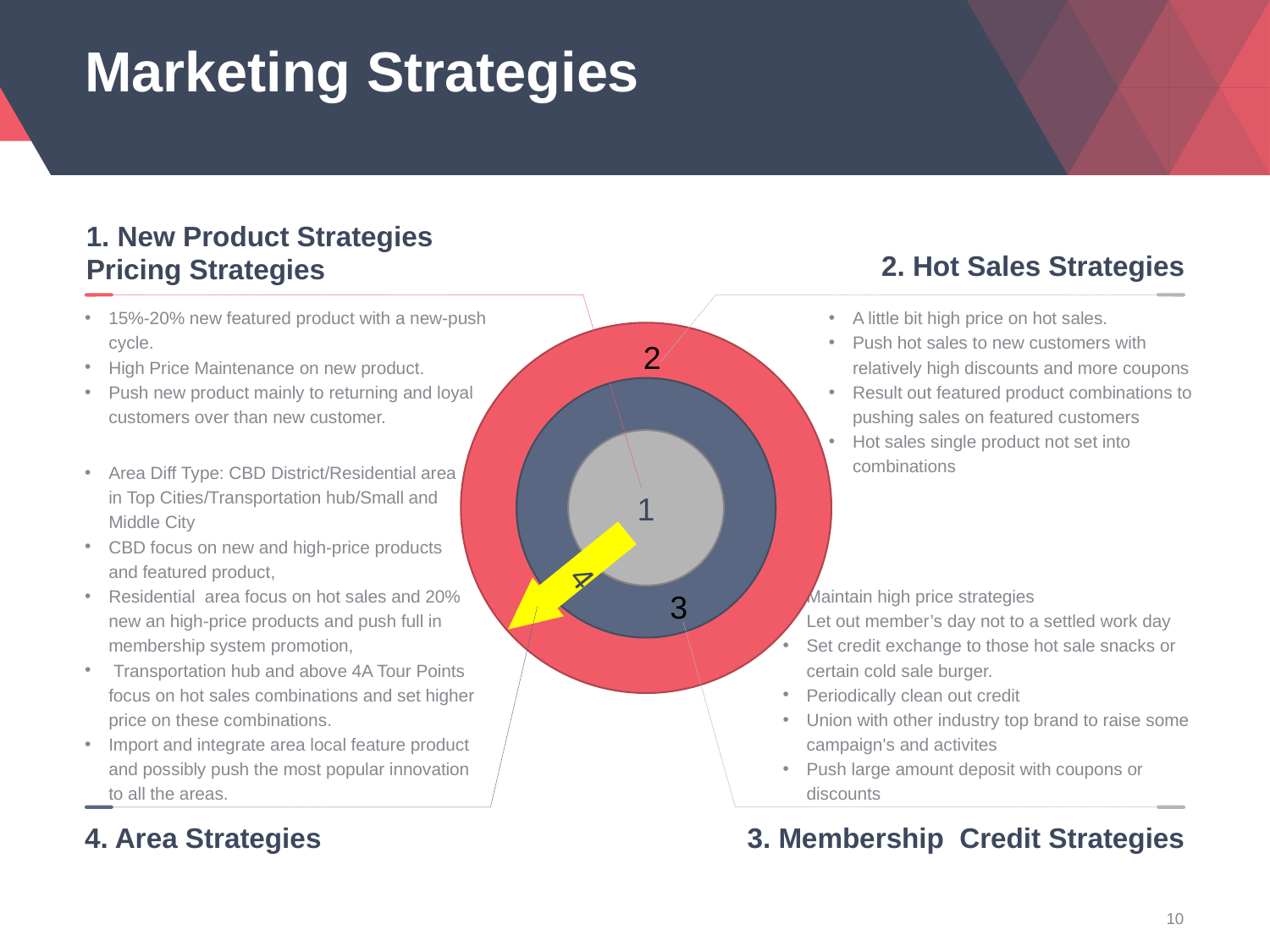

# Marketing Strategies

1. New Product Strategies
Pricing Strategies

15%-20% new featured product with a new-push cycle.
High Price Maintenance on new product.
Push new product mainly to returning and loyal customers over than new customer.

2. Hot Sales Strategies

A little bit high price on hot sales.
Push hot sales to new customers with relatively high discounts and more coupons
Result out featured product combinations to pushing sales on featured customers
Hot sales single product not set into combinations

1
2
4
3
Area Diff Type: CBD District/Residential area in Top Cities/Transportation hub/Small and  Middle City
CBD focus on new and high-price products and featured product,
Residential  area focus on hot sales and 20% new an high-price products and push full in membership system promotion,
 Transportation hub and above 4A Tour Points focus on hot sales combinations and set higher price on these combinations.
Import and integrate area local feature product and possibly push the most popular innovation to all the areas.
Maintain high price strategies
Let out member’s day not to a settled work day
Set credit exchange to those hot sale snacks or certain cold sale burger.
Periodically clean out credit
Union with other industry top brand to raise some campaign's and activites
Push large amount deposit with coupons or discounts

4. Area Strategies
3. Membership  Credit Strategies
10